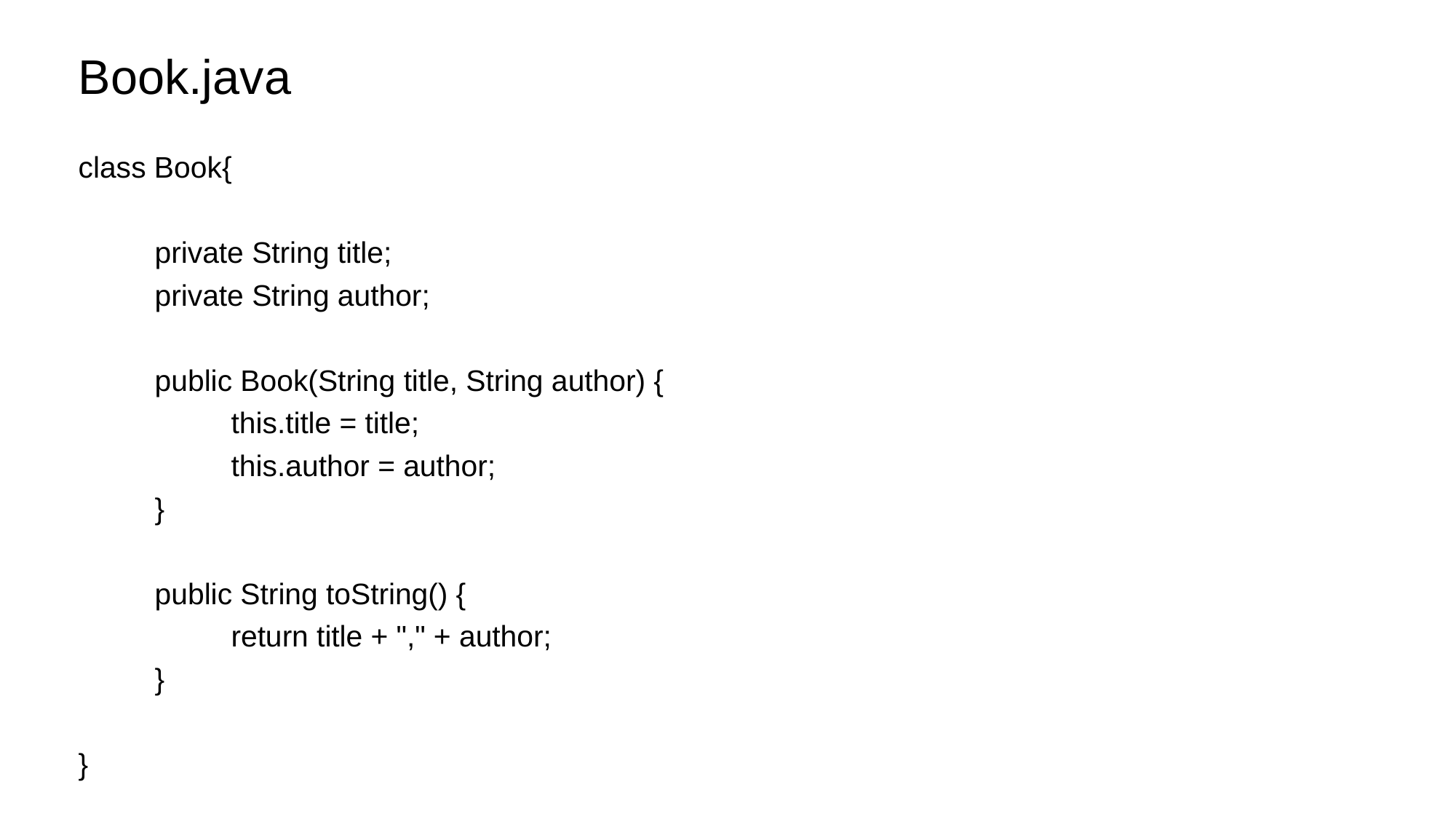

# Book.java
class Book{

	private String title;
	private String author;

	public Book(String title, String author) {
		this.title = title;
		this.author = author;
	}

	public String toString() {
		return title + "," + author;
	}

}